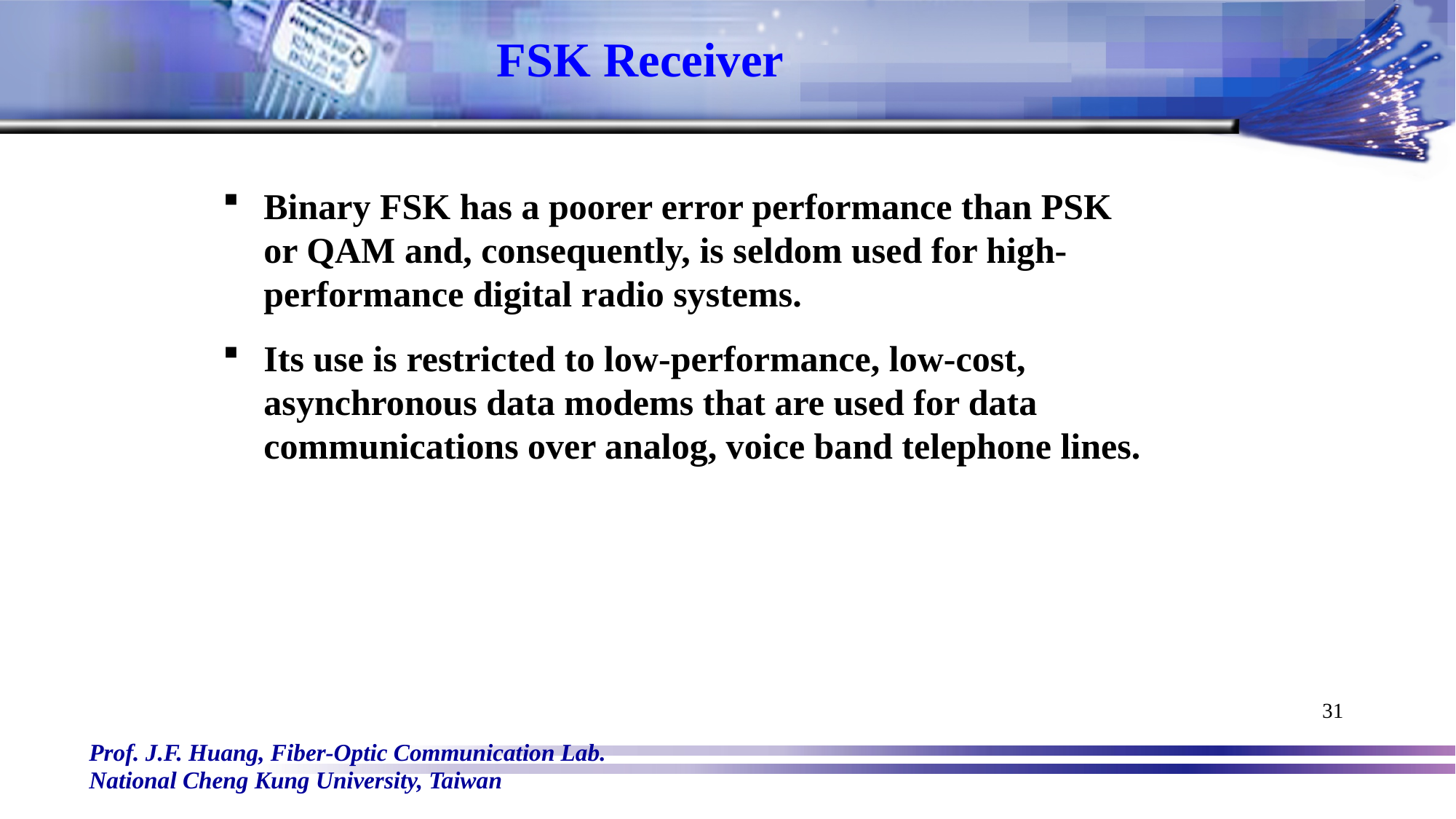

# FSK Receiver
Binary FSK has a poorer error performance than PSK or QAM and, consequently, is seldom used for high-performance digital radio systems.

Its use is restricted to low-performance, low-cost, asynchronous data modems that are used for data communications over analog, voice band telephone lines.

31